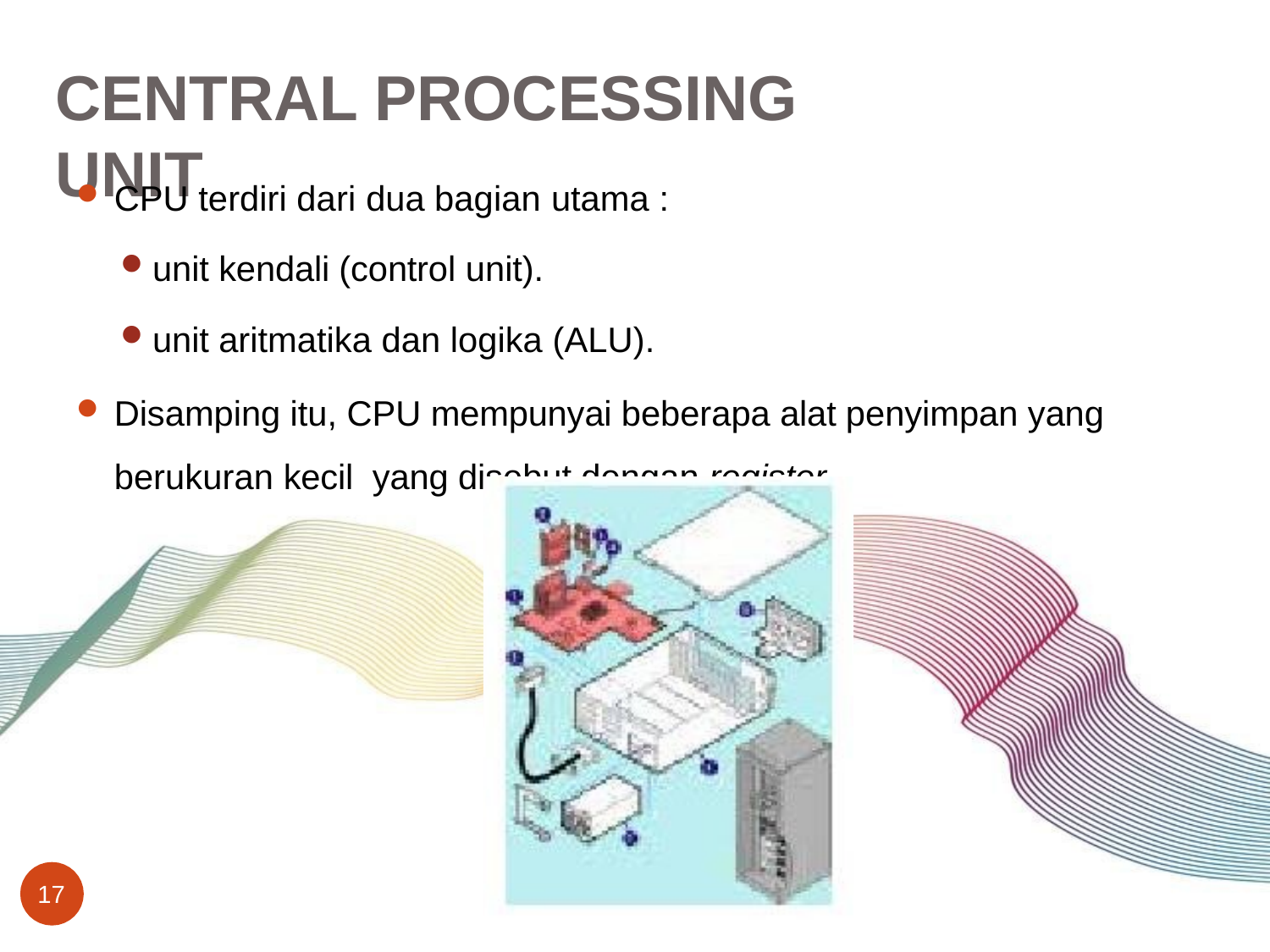

# CENTRAL PROCESSING UNIT
CPU terdiri dari dua bagian utama :
unit kendali (control unit).
unit aritmatika dan logika (ALU).
Disamping itu, CPU mempunyai beberapa alat penyimpan yang berukuran kecil  yang disebut dengan register.

17